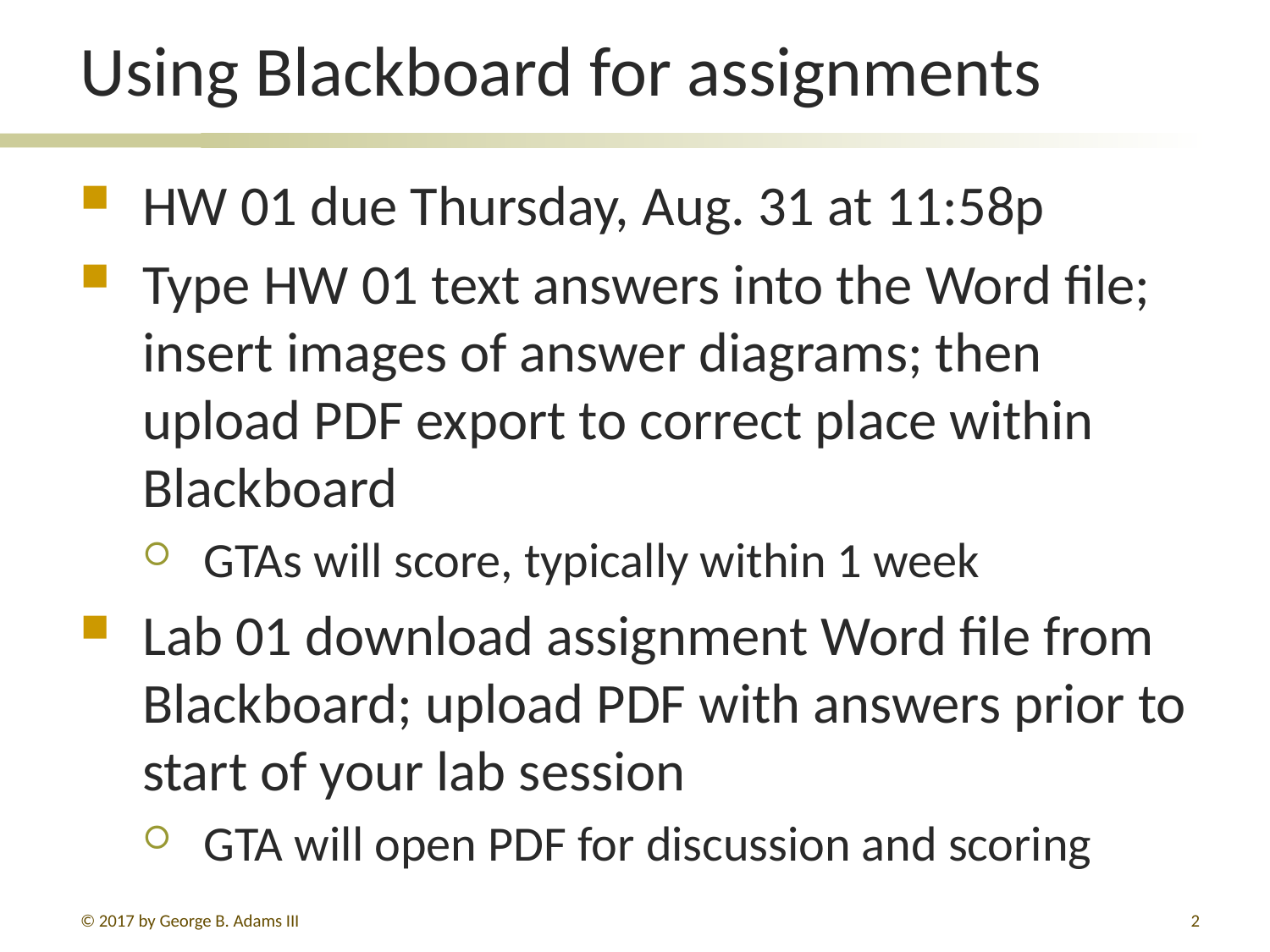

# Using Blackboard for assignments
HW 01 due Thursday, Aug. 31 at 11:58p
Type HW 01 text answers into the Word file; insert images of answer diagrams; then upload PDF export to correct place within Blackboard
GTAs will score, typically within 1 week
Lab 01 download assignment Word file from Blackboard; upload PDF with answers prior to start of your lab session
GTA will open PDF for discussion and scoring
© 2017 by George B. Adams III
2